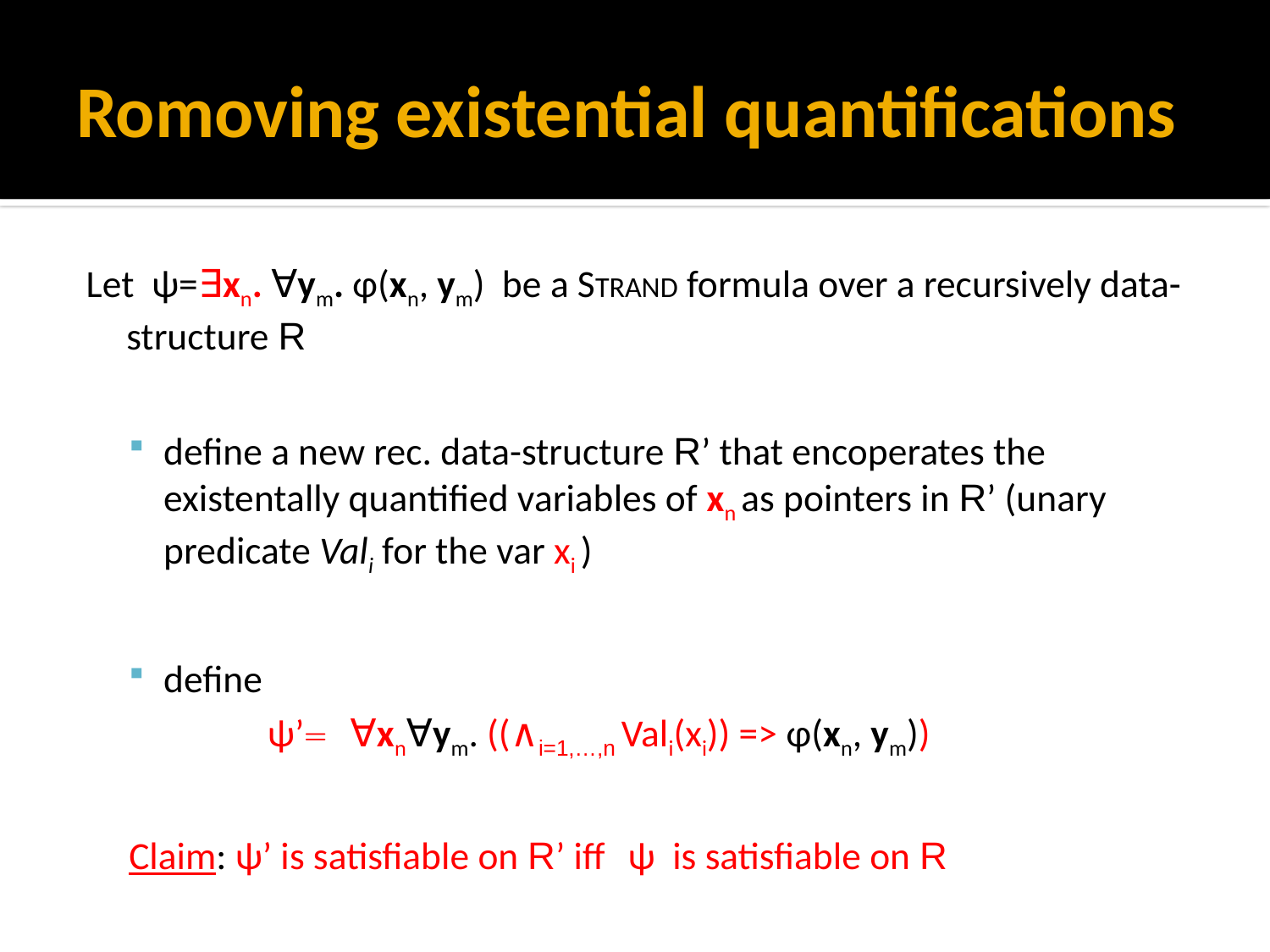

# Romoving existential quantifications
Let  ψ=∃xn. ∀ym. φ(xn, ym)  be a STRAND formula over a recursively data-structure R

define a new rec. data-structure R’ that encoperates the existentally quantified variables of xn as pointers in R’ (unary predicate Vali for the var xi )

define
      ψ’= ∀xn∀ym. ((∧i=1,…,n Vali(xi)) => φ(xn, ym))

Claim: ψ’ is satisfiable on R’ iff ψ  is satisfiable on R